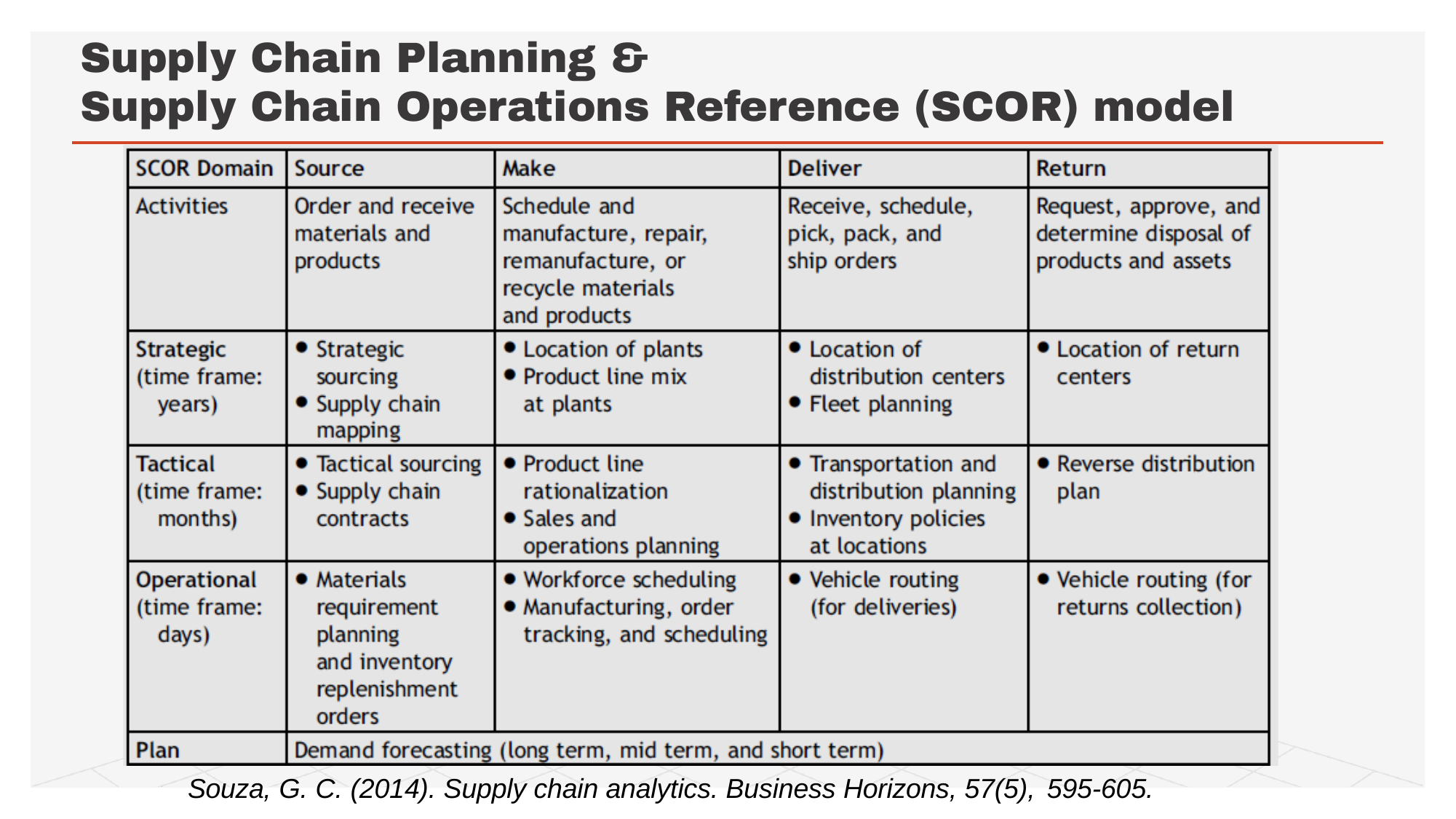

# Supply Chain Planning & Supply Chain Operations Reference (SCOR) model

Souza, G. C. (2014). Supply chain analytics. Business Horizons, 57(5), 595-605.